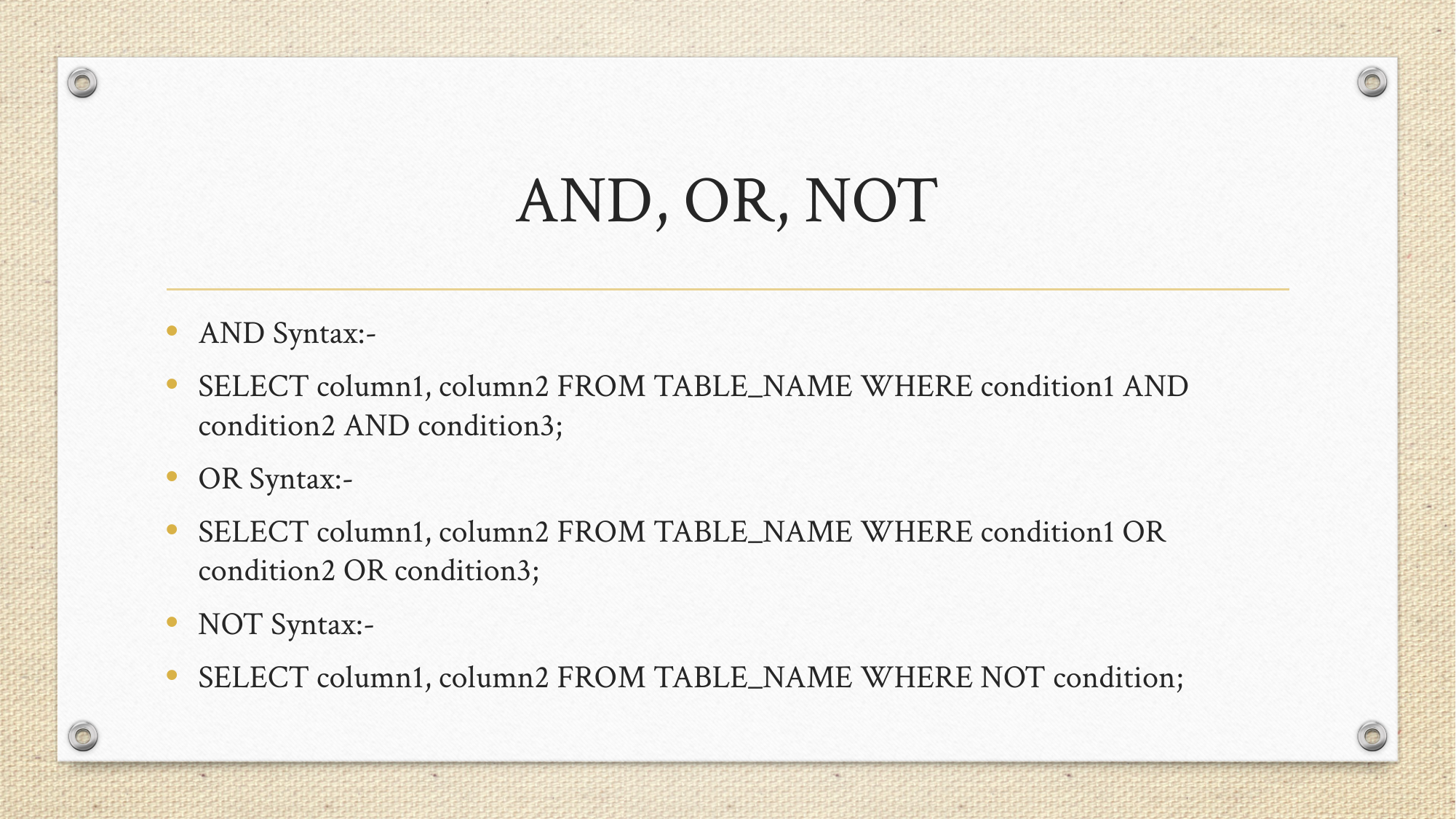

# AND, OR, NOT
AND Syntax:-
SELECT column1, column2 FROM TABLE_NAME WHERE condition1 AND condition2 AND condition3;
OR Syntax:-
SELECT column1, column2 FROM TABLE_NAME WHERE condition1 OR condition2 OR condition3;
NOT Syntax:-
SELECT column1, column2 FROM TABLE_NAME WHERE NOT condition;